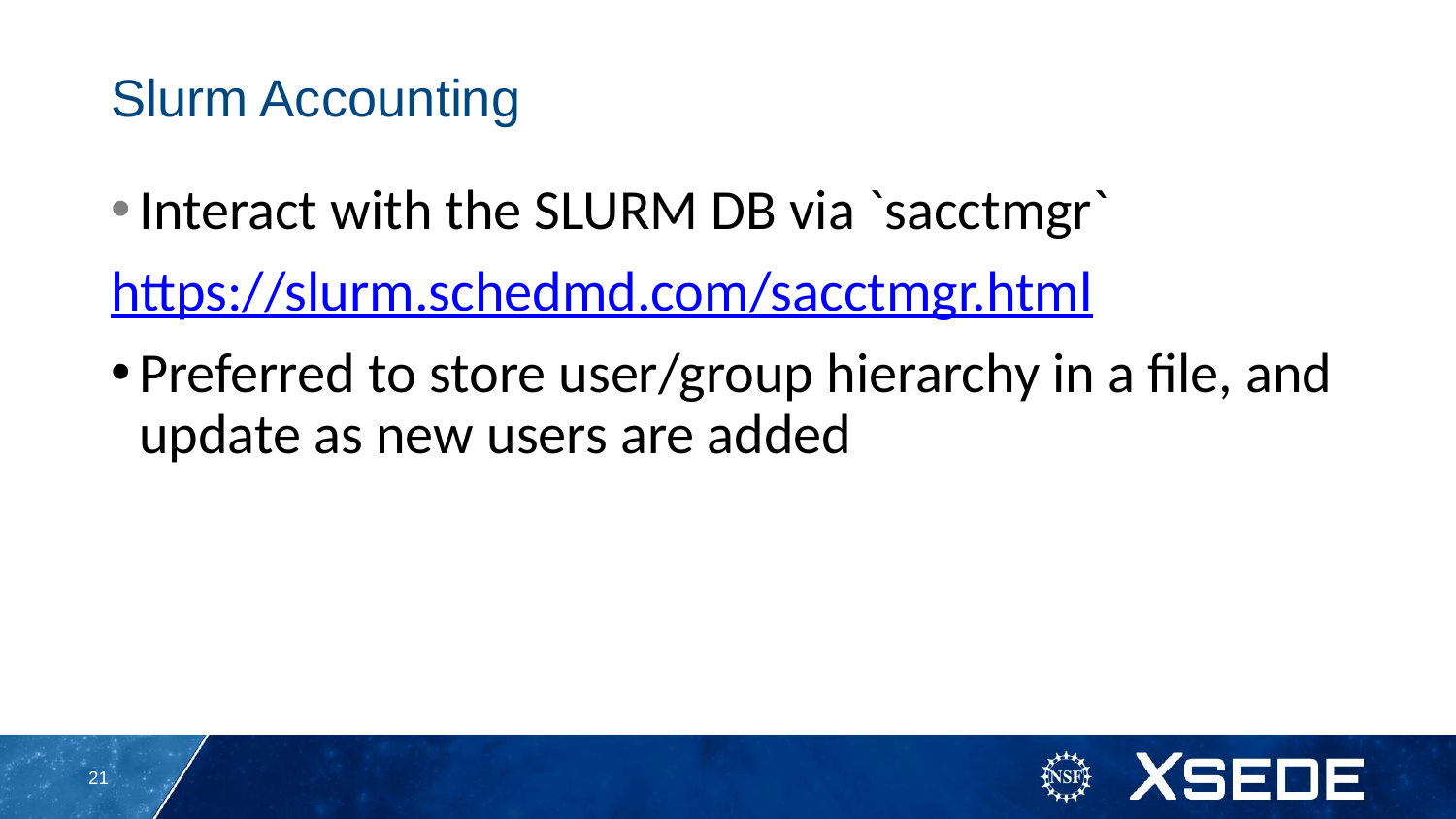

Slurm Accounting
Interact with the SLURM DB via `sacctmgr`
https://slurm.schedmd.com/sacctmgr.html
Preferred to store user/group hierarchy in a file, and update as new users are added

21